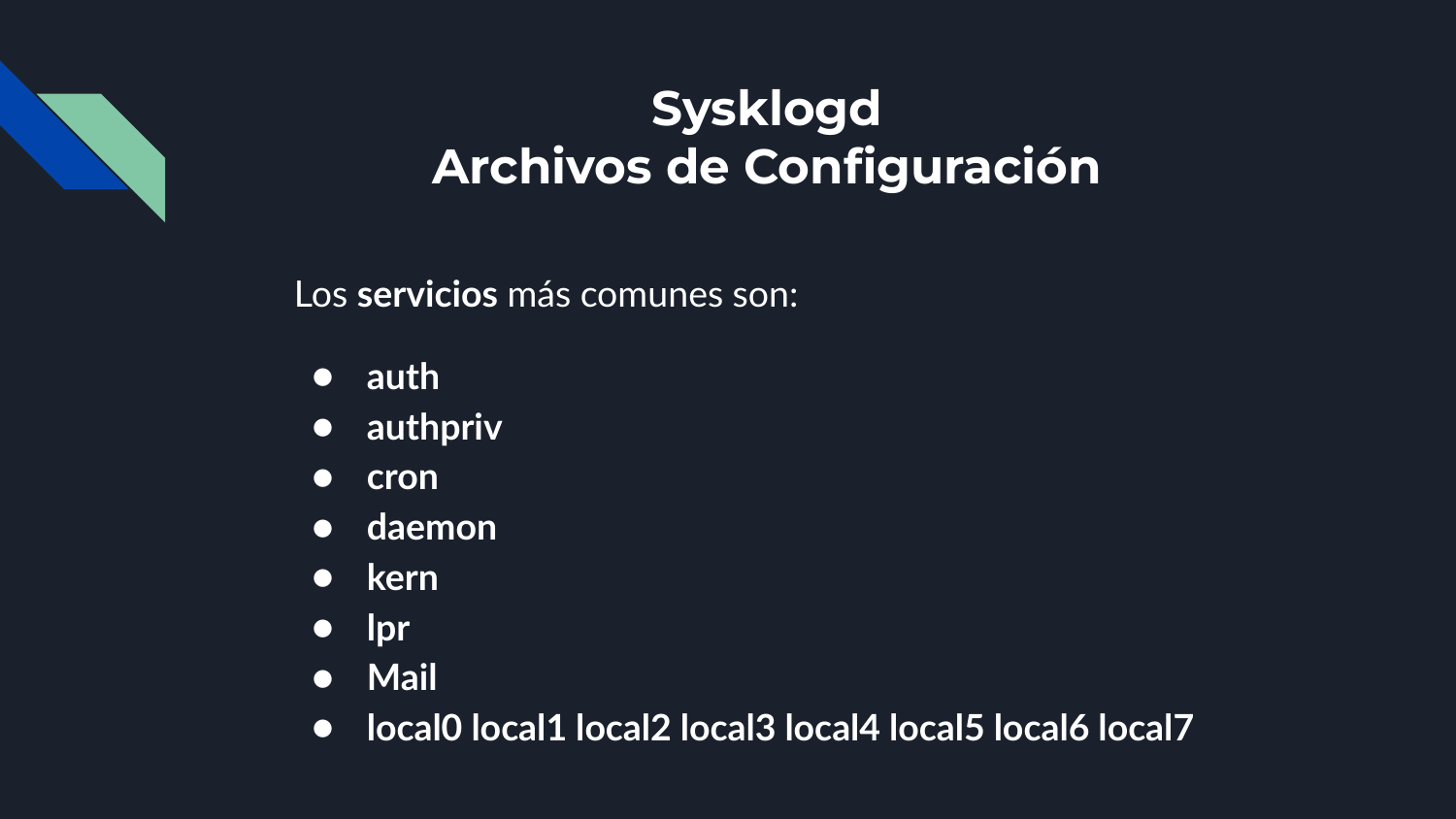

# Sysklogd
Archivos de Configuración
Los servicios más comunes son:
auth
authpriv
cron
daemon
kern
lpr
Mail
local0 local1 local2 local3 local4 local5 local6 local7